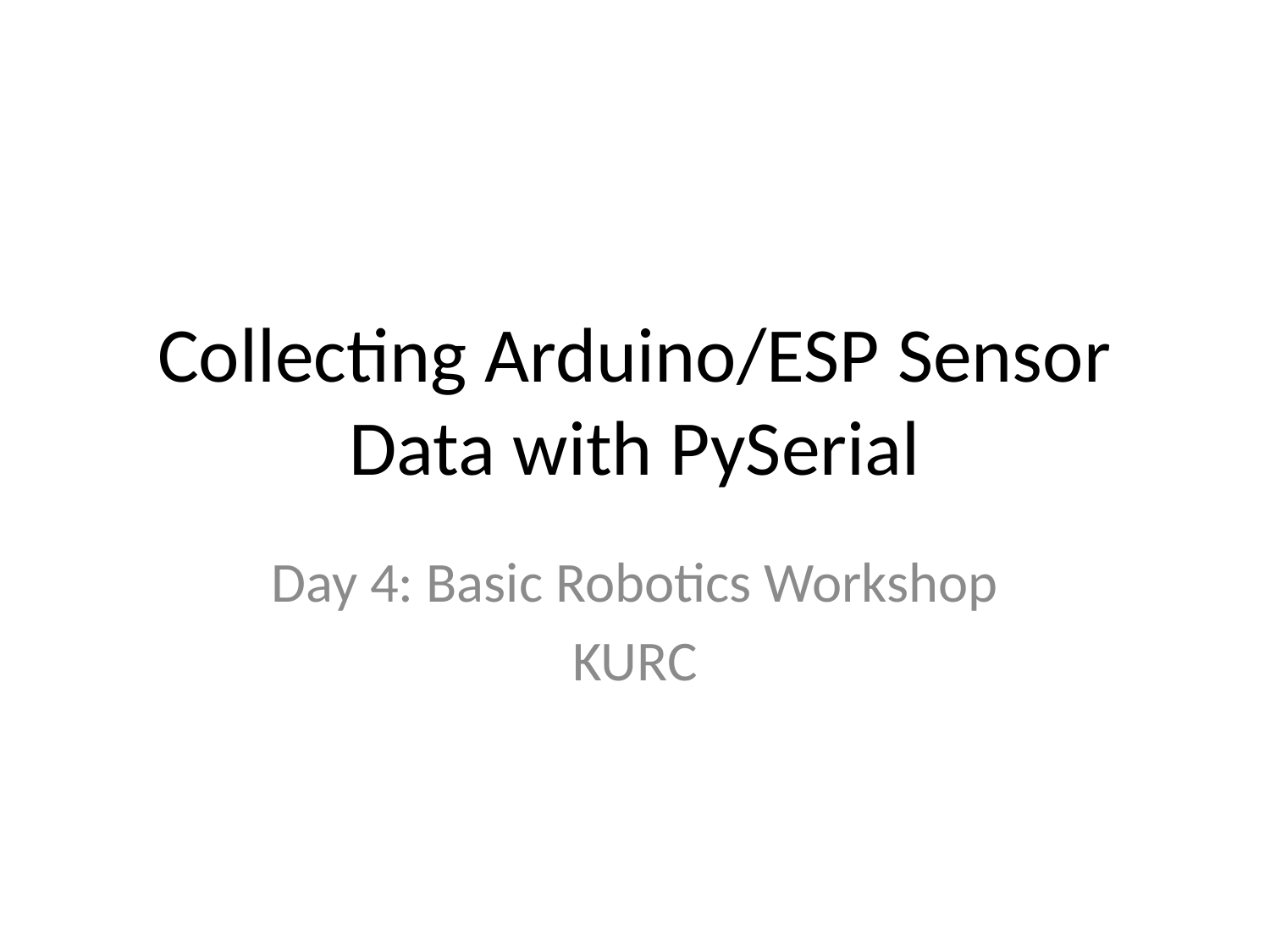

# Collecting Arduino/ESP Sensor Data with PySerial
Day 4: Basic Robotics Workshop
KURC